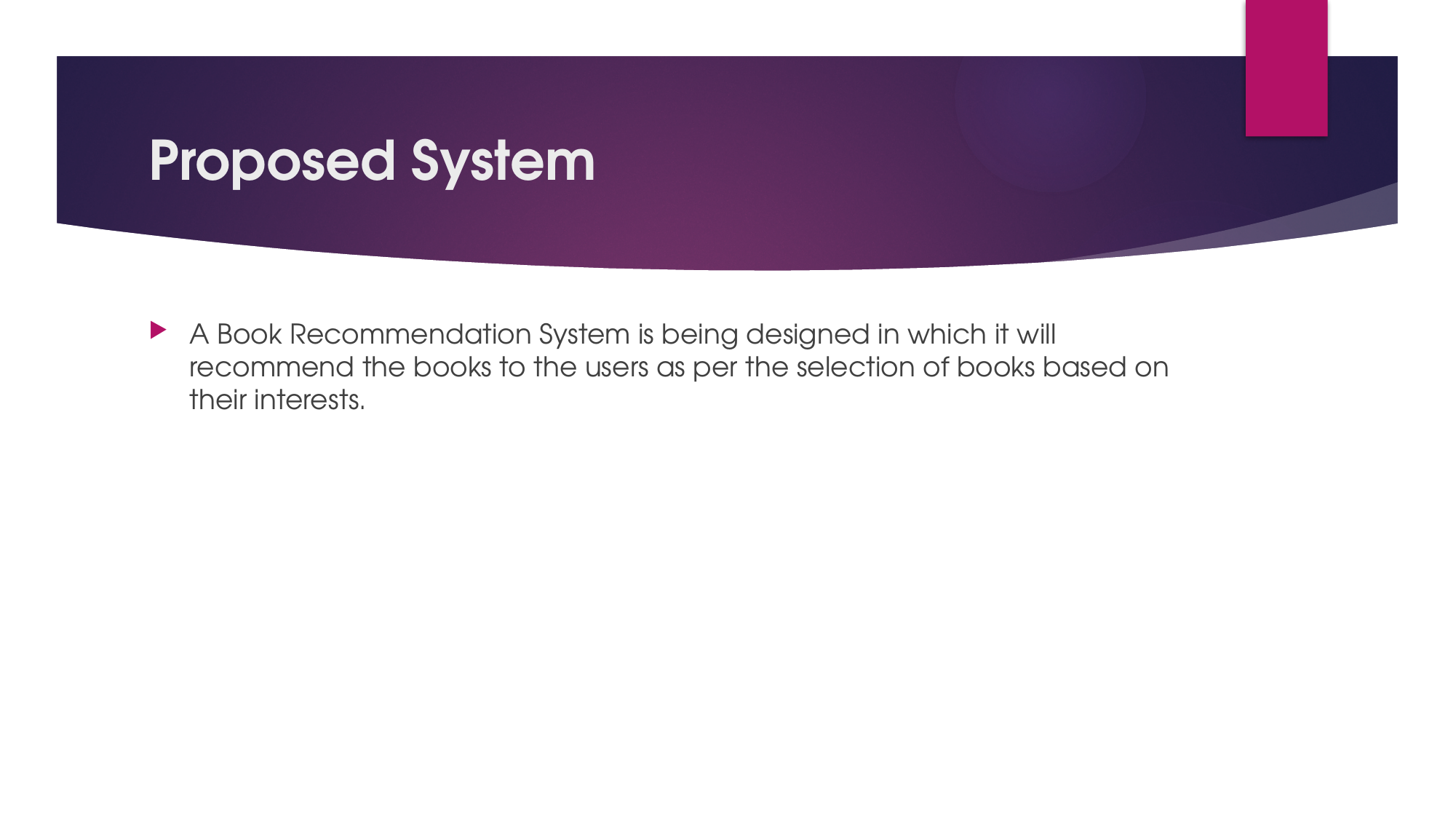

# Proposed System
A Book Recommendation System is being designed in which it will recommend the books to the users as per the selection of books based on their interests.